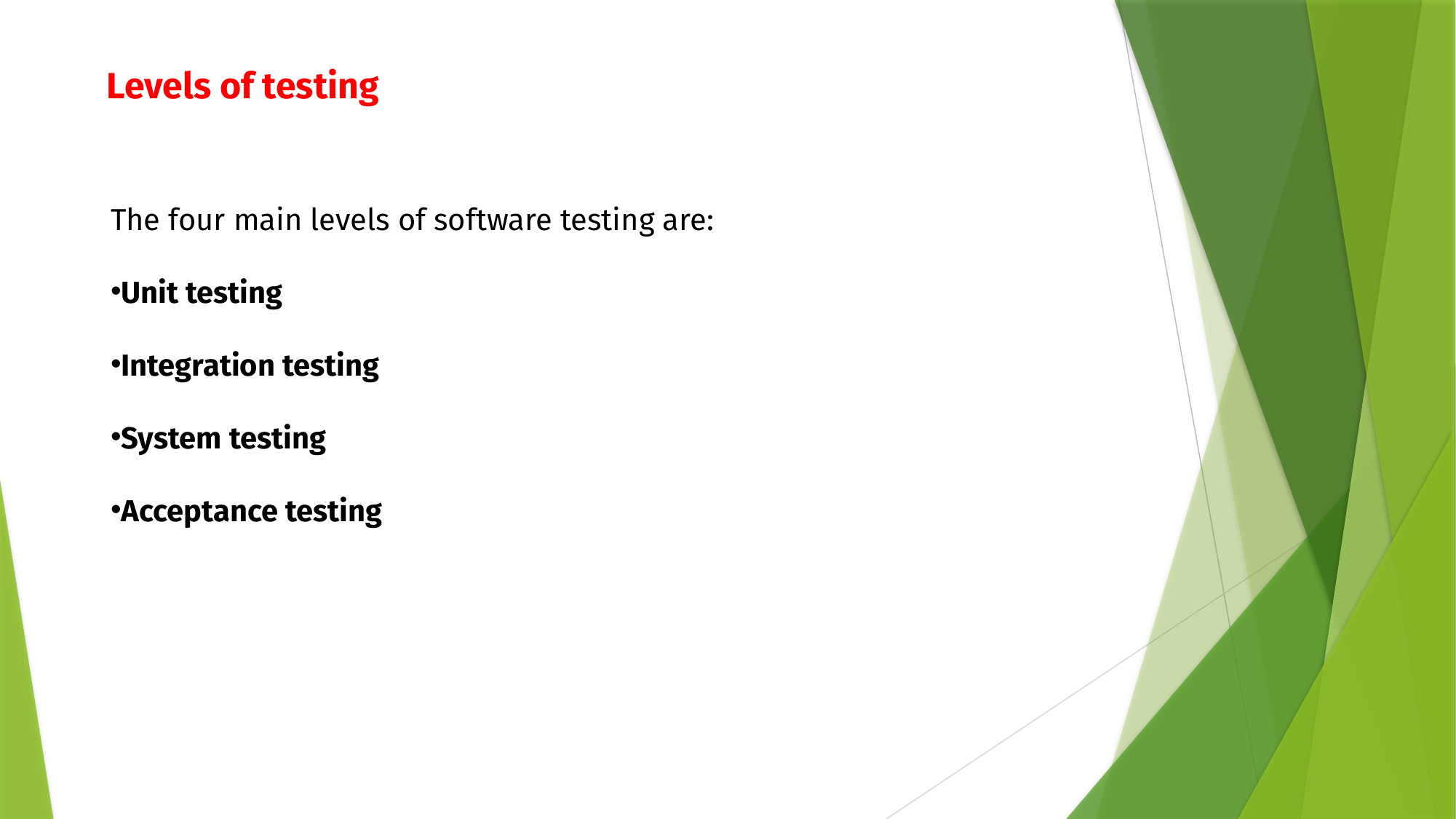

Levels of testing

The four main levels of software testing are:

Unit testing

Integration testing

System testing

Acceptance testing